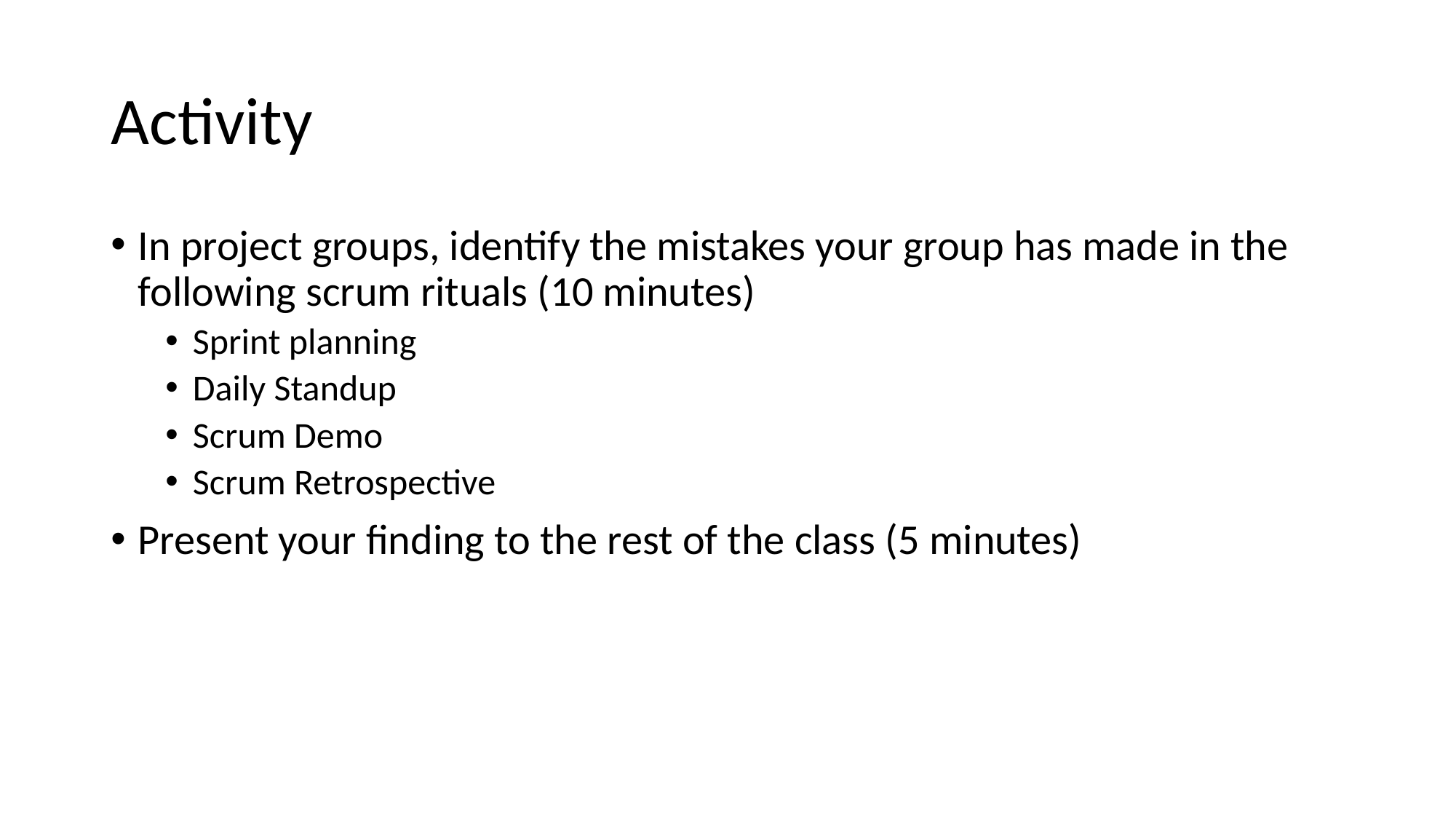

# Activity
In project groups, identify the mistakes your group has made in the following scrum rituals (10 minutes)
Sprint planning
Daily Standup
Scrum Demo
Scrum Retrospective
Present your finding to the rest of the class (5 minutes)